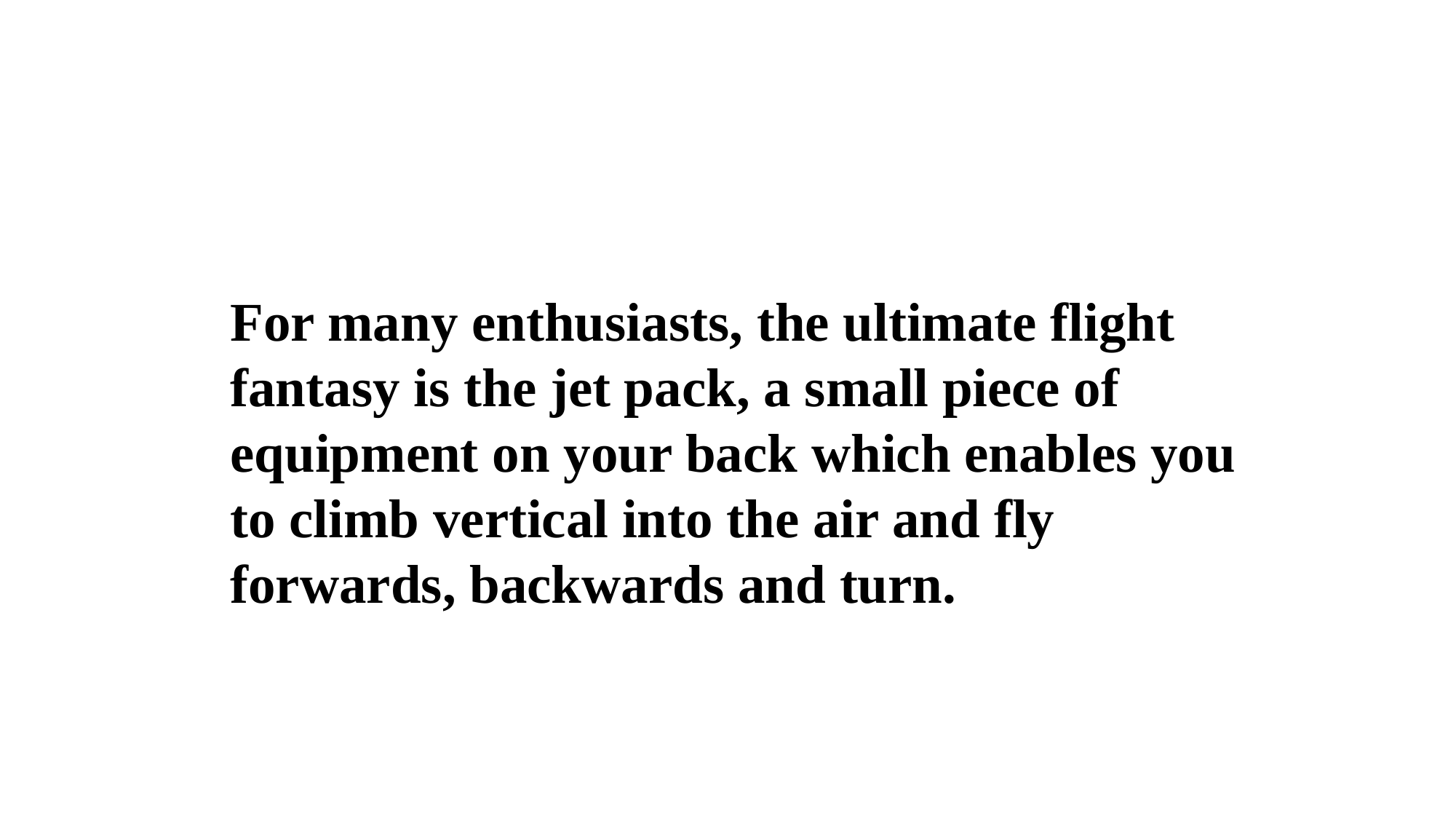

For many enthusiasts, the ultimate flight fantasy is the jet pack, a small piece of equipment on your back which enables you to climb vertical into the air and fly forwards, backwards and turn.